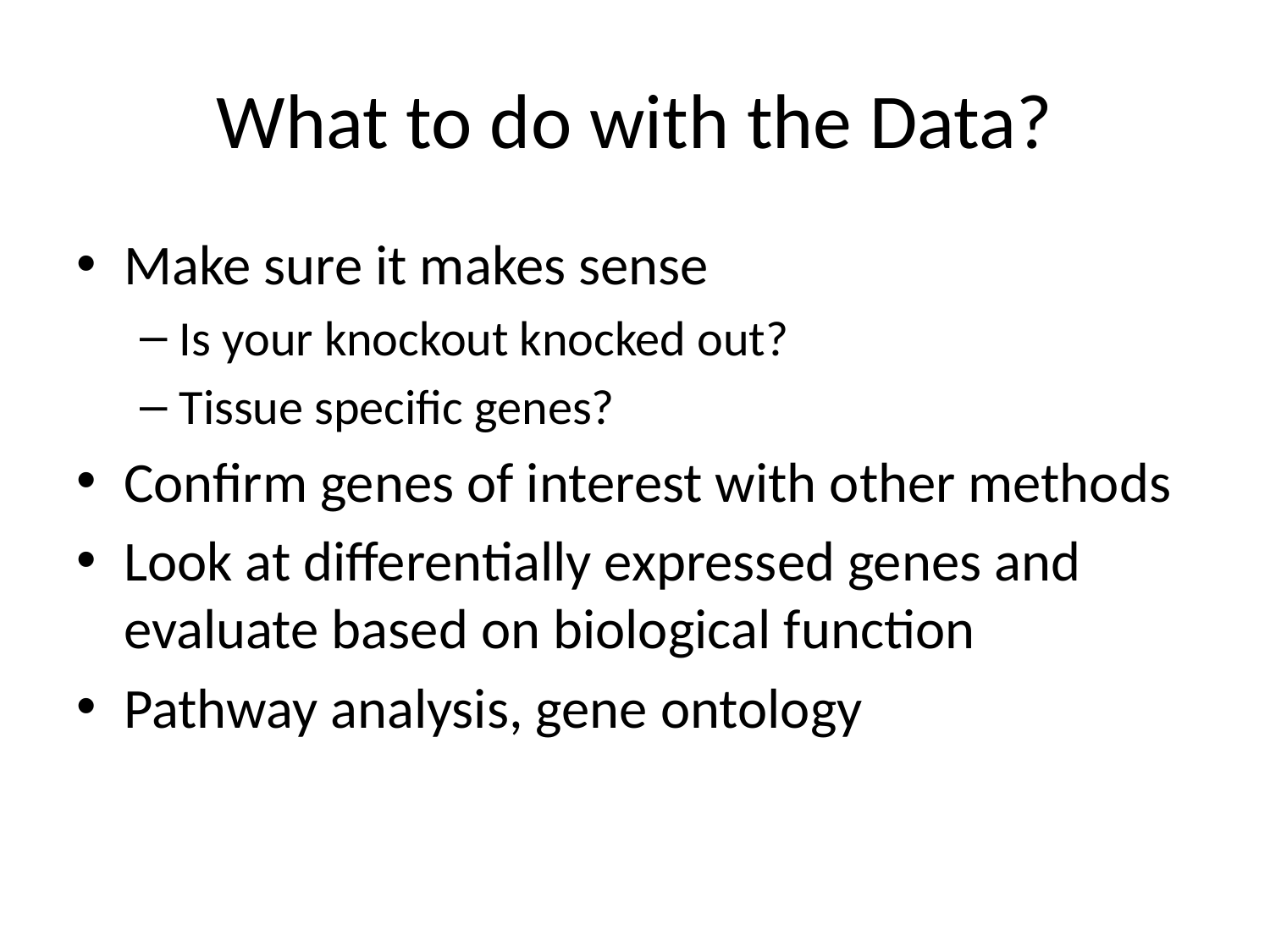

# What to do with the Data?
Make sure it makes sense
Is your knockout knocked out?
Tissue specific genes?
Confirm genes of interest with other methods
Look at differentially expressed genes and evaluate based on biological function
Pathway analysis, gene ontology